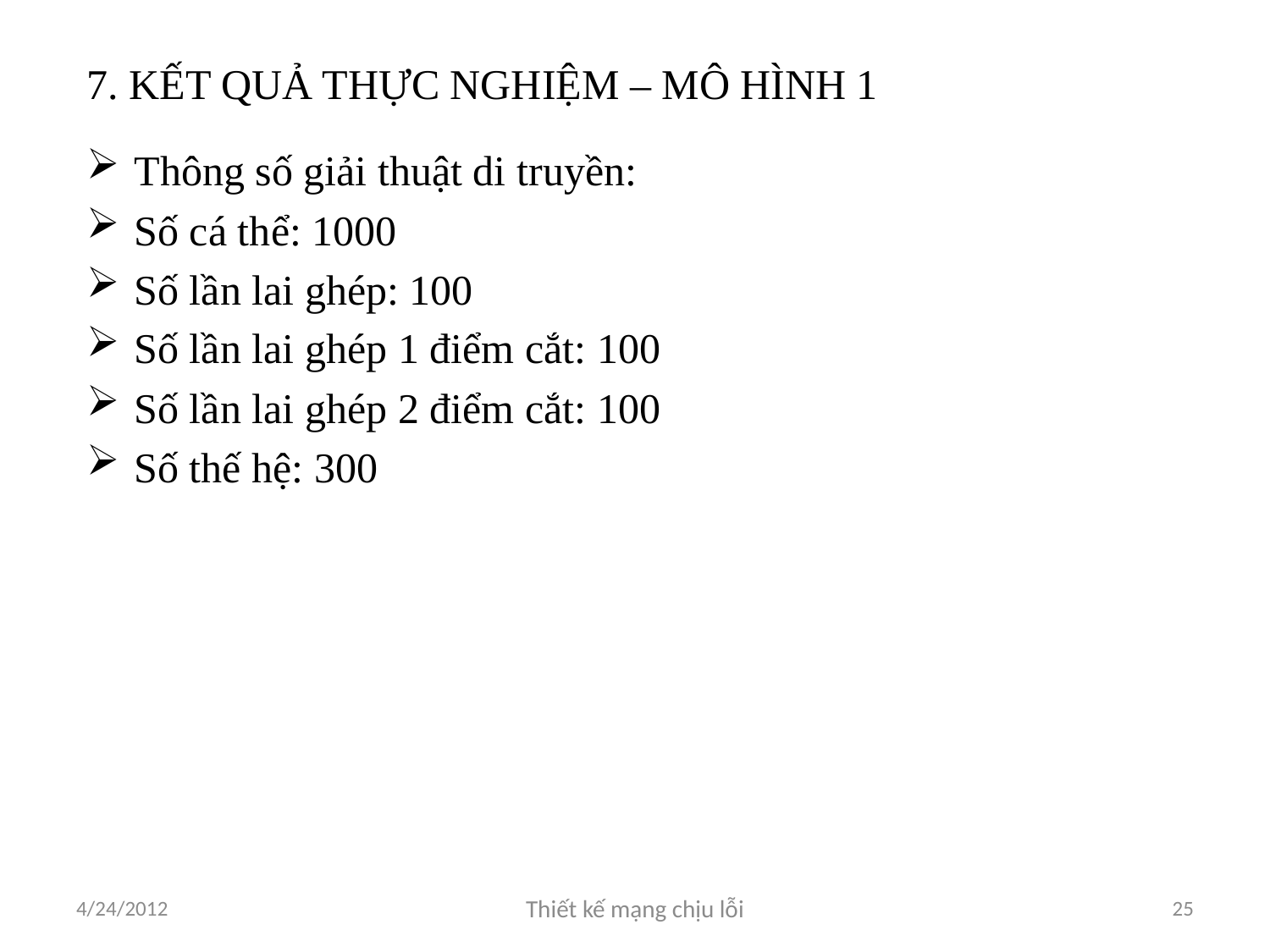

# 7. KẾT QUẢ THỰC NGHIỆM – MÔ HÌNH 1
Thông số giải thuật di truyền:
Số cá thể: 1000
Số lần lai ghép: 100
Số lần lai ghép 1 điểm cắt: 100
Số lần lai ghép 2 điểm cắt: 100
Số thế hệ: 300
4/24/2012
Thiết kế mạng chịu lỗi
25